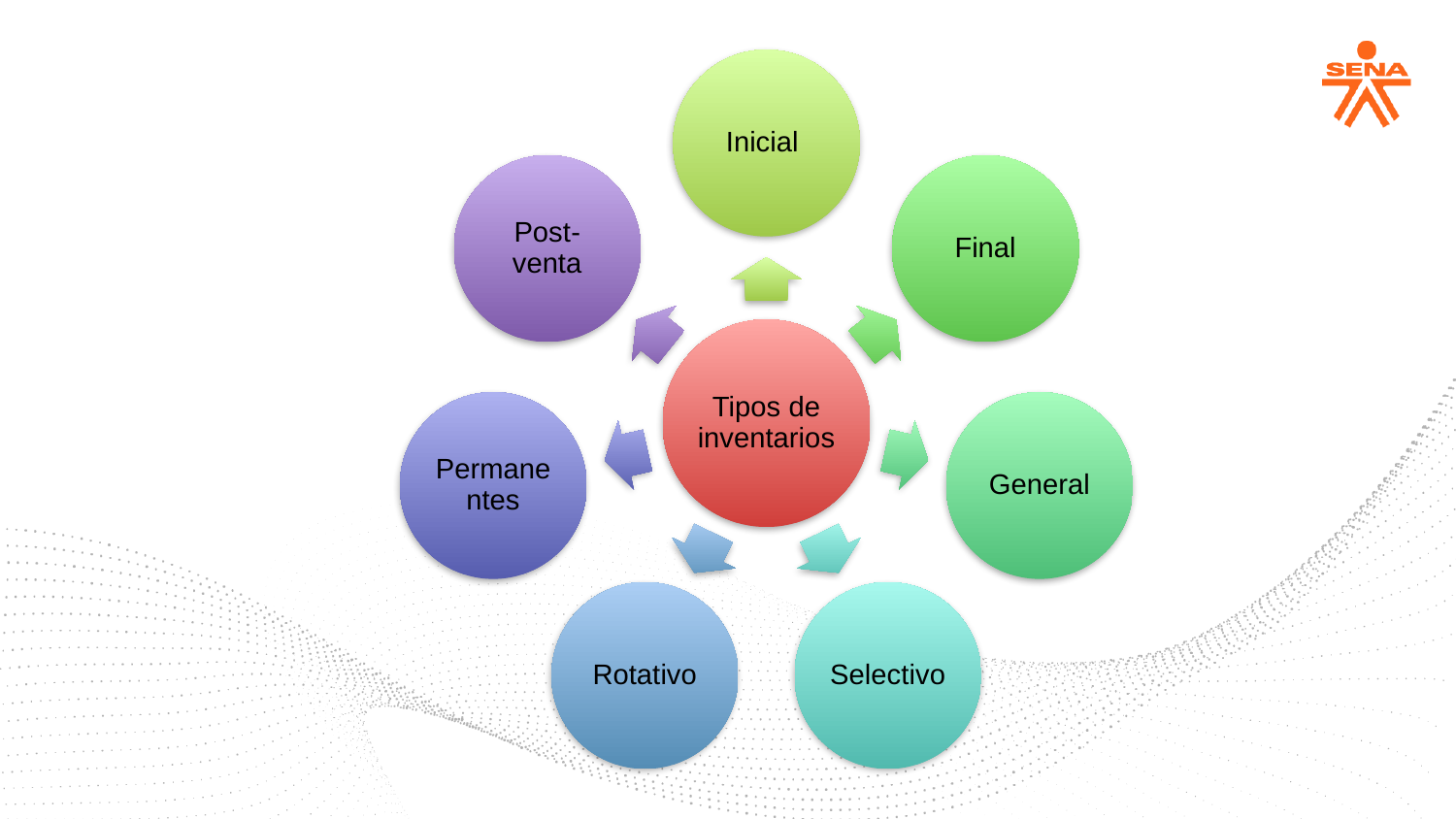

Tipos de inventarios

Inicial

Final

General

Selectivo

Rotativo

Permanentes

Post-venta